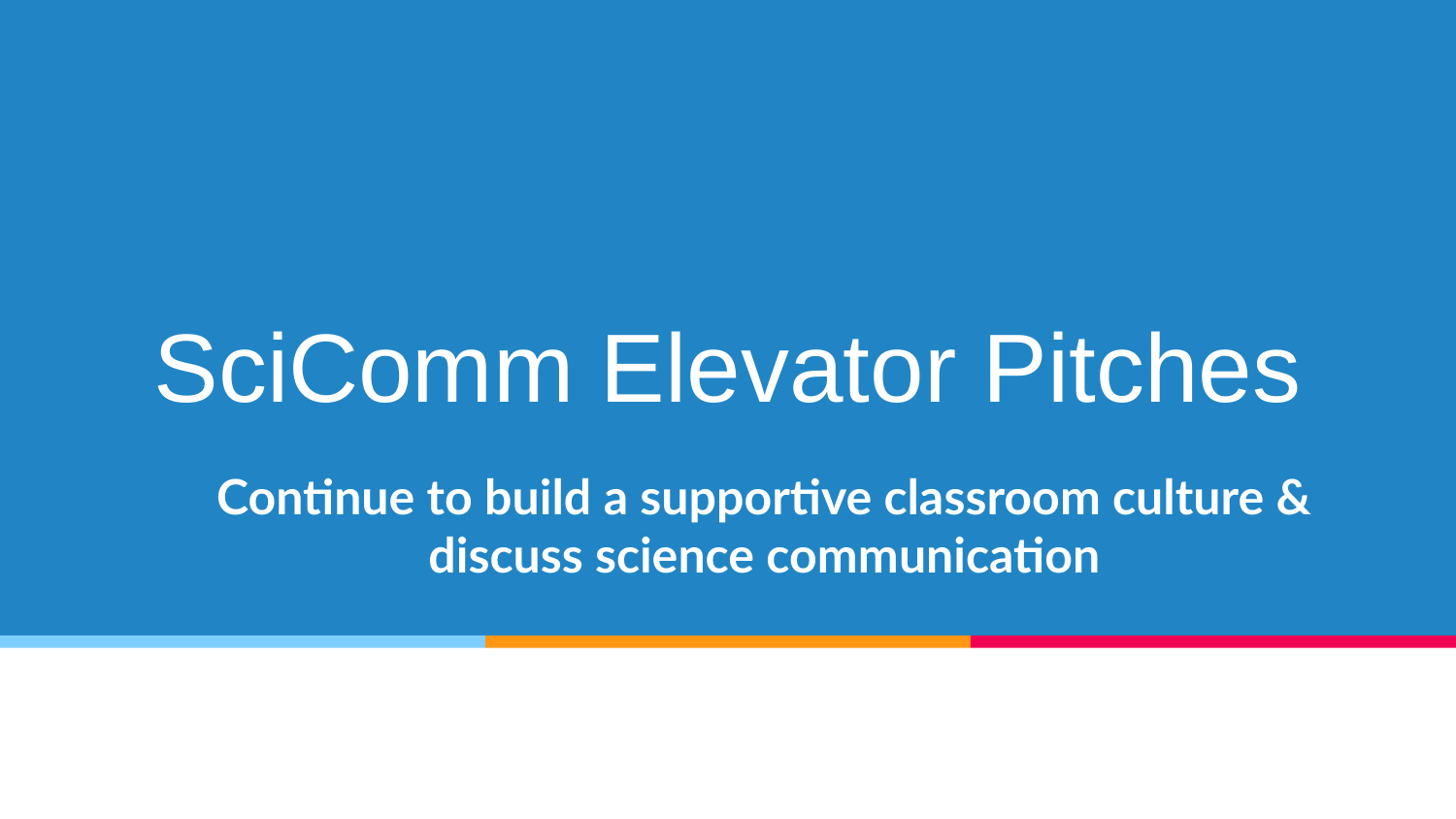

# SciComm Elevator Pitches
Continue to build a supportive classroom culture & discuss science communication